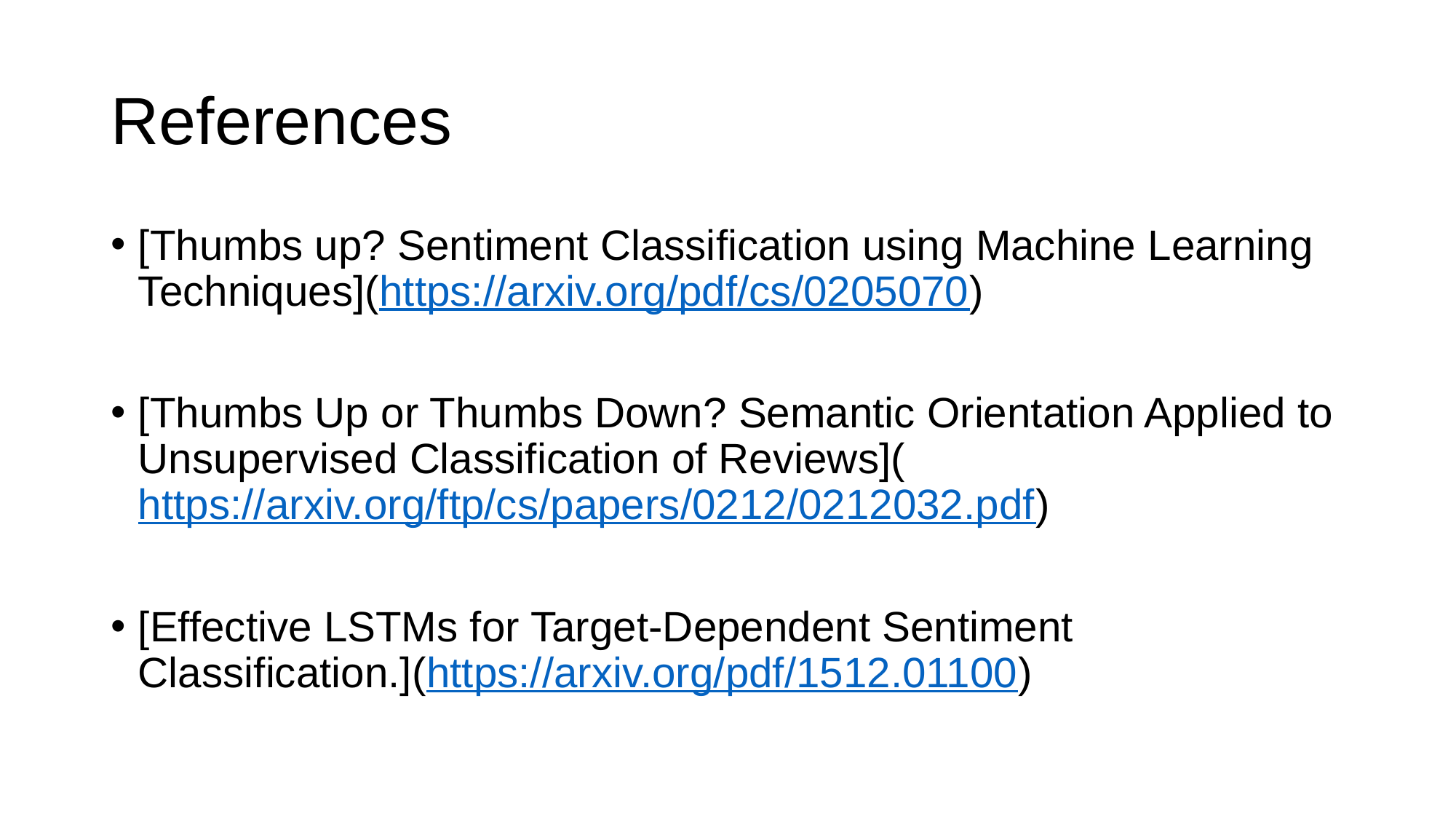

# References
[Thumbs up? Sentiment Classification using Machine Learning Techniques](https://arxiv.org/pdf/cs/0205070)

[Thumbs Up or Thumbs Down? Semantic Orientation Applied to Unsupervised Classification of Reviews](https://arxiv.org/ftp/cs/papers/0212/0212032.pdf)

[Effective LSTMs for Target-Dependent Sentiment Classification.](https://arxiv.org/pdf/1512.01100)